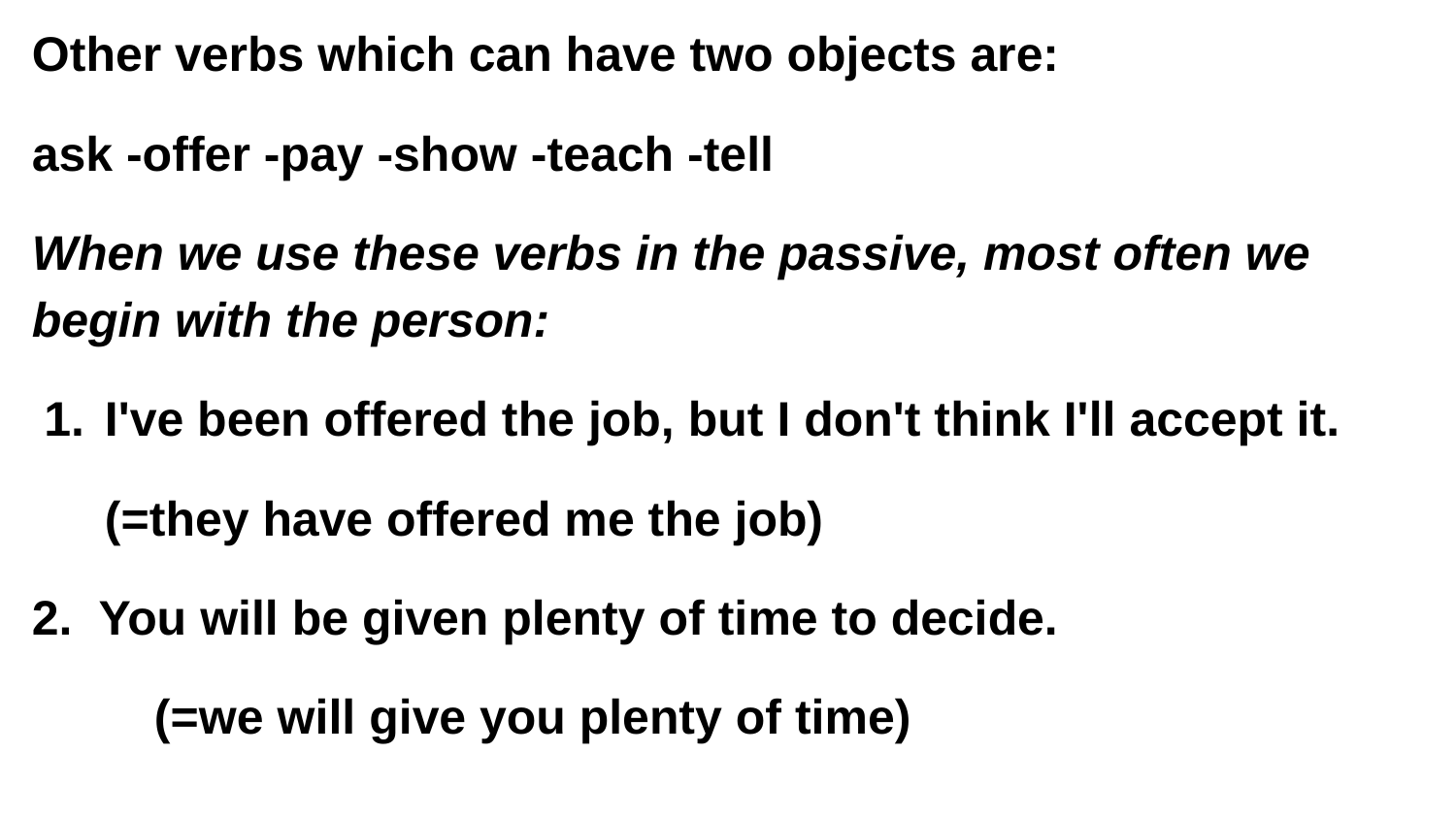

Other verbs which can have two objects are:
ask -offer -pay -show -teach -tell
When we use these verbs in the passive, most often we begin with the person:
I've been offered the job, but I don't think I'll accept it.
(=they have offered me the job)
2.  You will be given plenty of time to decide.
         (=we will give you plenty of time)